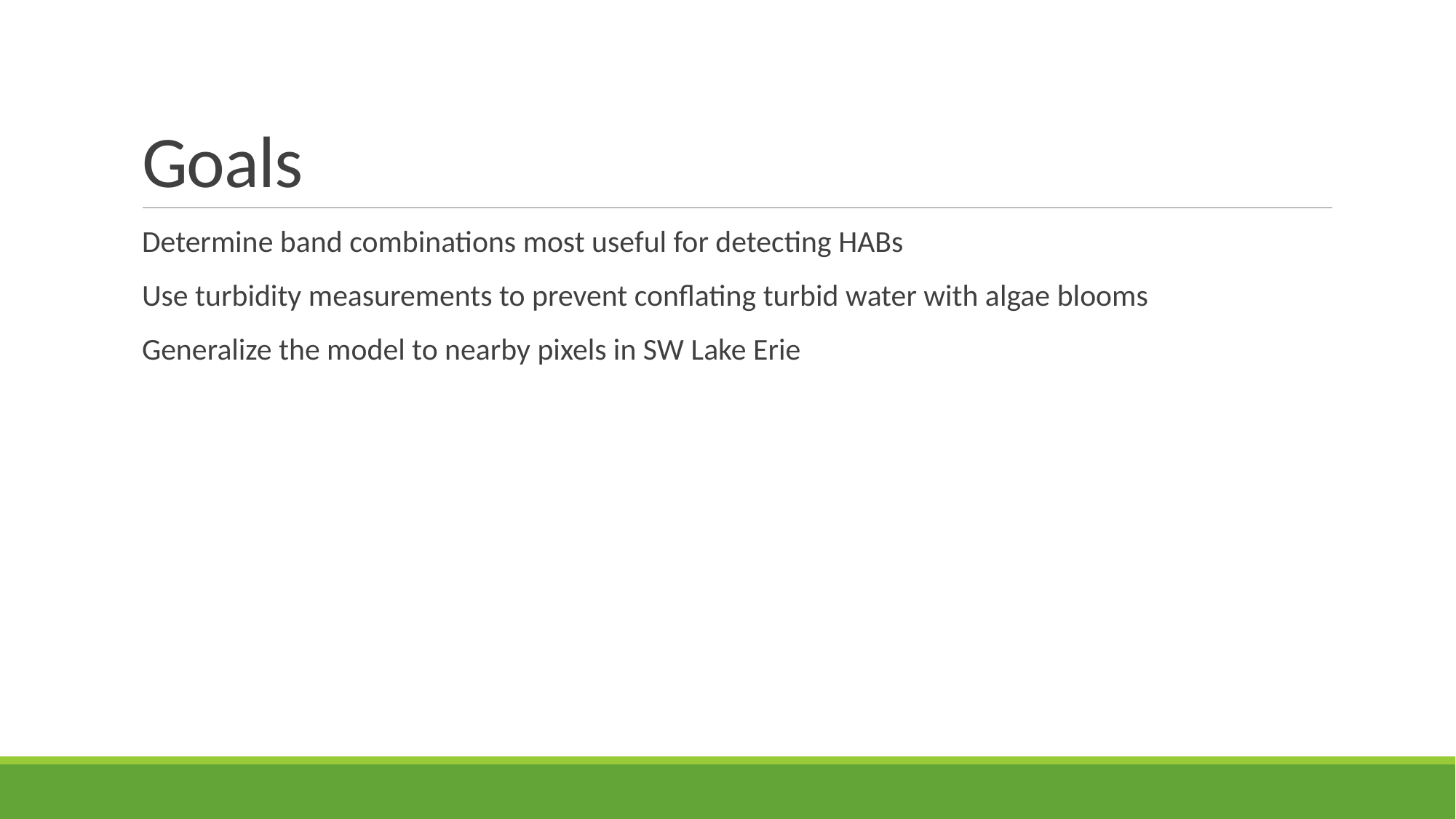

# Goals
Determine band combinations most useful for detecting HABs
Use turbidity measurements to prevent conflating turbid water with algae blooms
Generalize the model to nearby pixels in SW Lake Erie